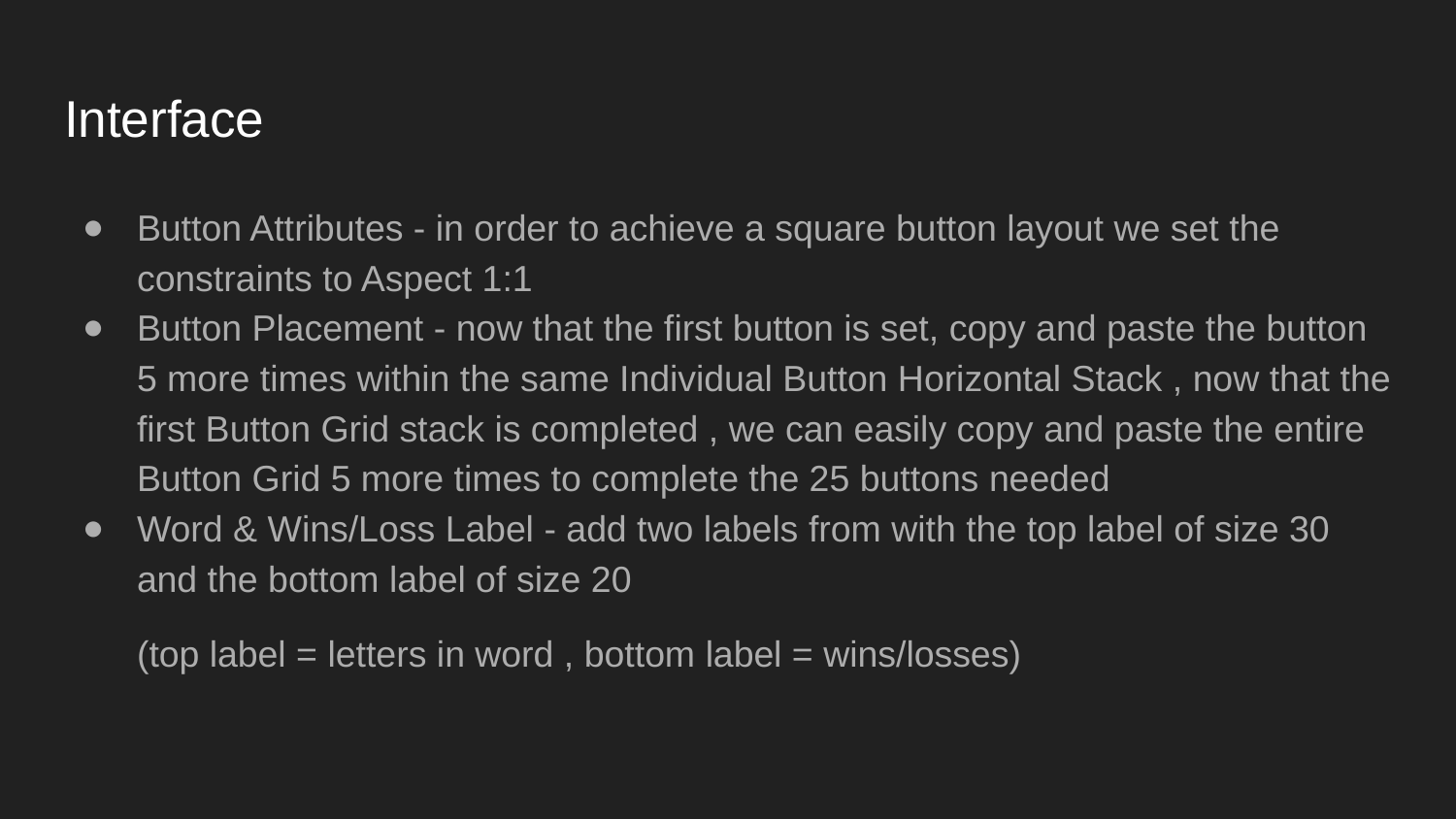

# Interface
Button Attributes - in order to achieve a square button layout we set the constraints to Aspect 1:1
Button Placement - now that the first button is set, copy and paste the button 5 more times within the same Individual Button Horizontal Stack , now that the first Button Grid stack is completed , we can easily copy and paste the entire Button Grid 5 more times to complete the 25 buttons needed
Word & Wins/Loss Label - add two labels from with the top label of size 30 and the bottom label of size 20
(top label = letters in word , bottom label = wins/losses)